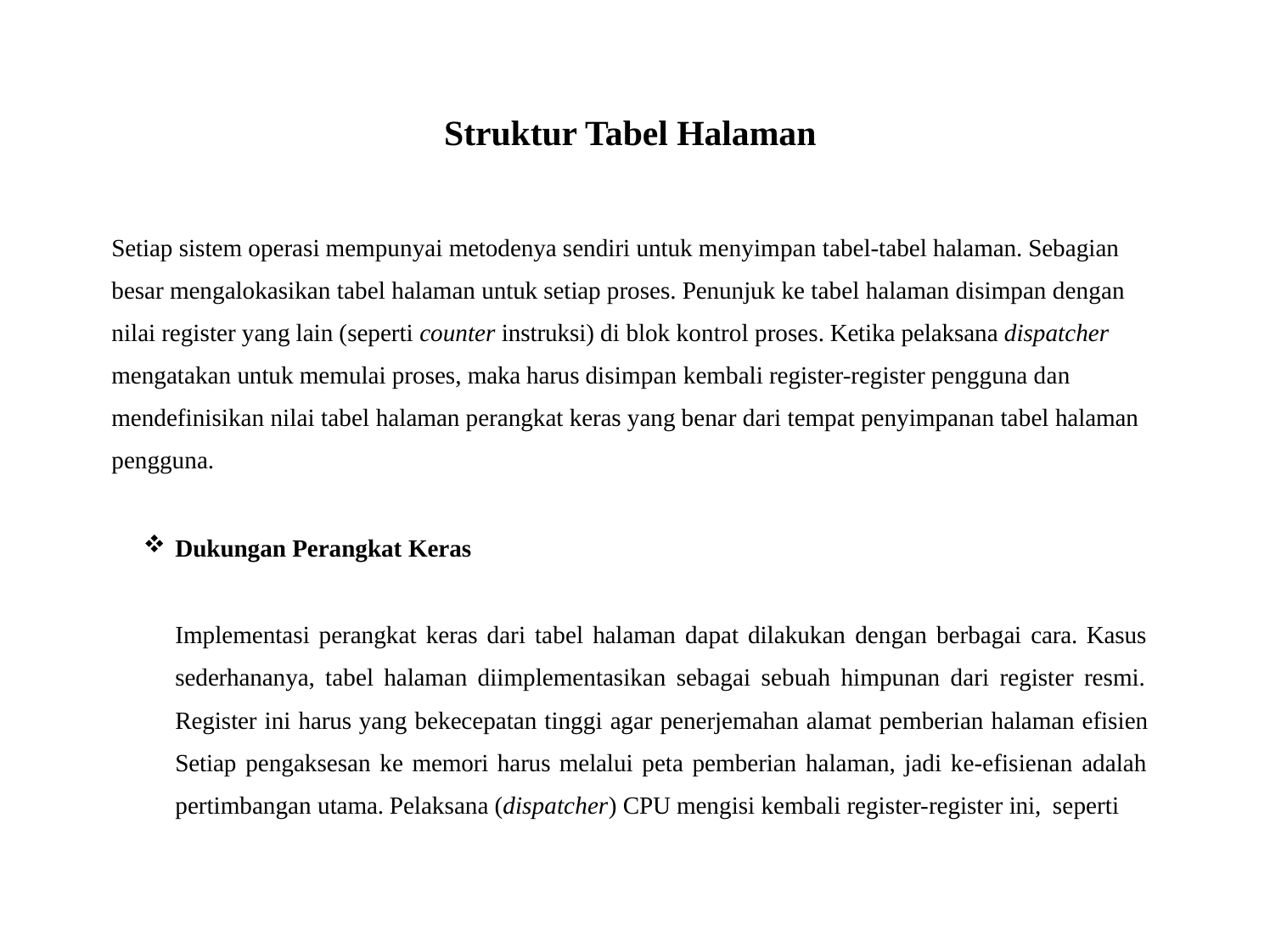

# Struktur Tabel Halaman
Setiap sistem operasi mempunyai metodenya sendiri untuk menyimpan tabel-tabel halaman. Sebagian  besar mengalokasikan tabel halaman untuk setiap proses. Penunjuk ke tabel halaman disimpan dengan  nilai register yang lain (seperti counter instruksi) di blok kontrol proses. Ketika pelaksana dispatcher  mengatakan untuk memulai proses, maka harus disimpan kembali register-register pengguna dan  mendefinisikan nilai tabel halaman perangkat keras yang benar dari tempat penyimpanan tabel halaman  pengguna.

Dukungan Perangkat Keras

Implementasi perangkat keras dari tabel halaman dapat dilakukan dengan berbagai cara. Kasus  sederhananya, tabel halaman diimplementasikan sebagai sebuah himpunan dari register resmi.  Register ini harus yang bekecepatan tinggi agar penerjemahan alamat pemberian halaman efisien  Setiap pengaksesan ke memori harus melalui peta pemberian halaman, jadi ke-efisienan adalah  pertimbangan utama. Pelaksana (dispatcher) CPU mengisi kembali register-register ini, seperti